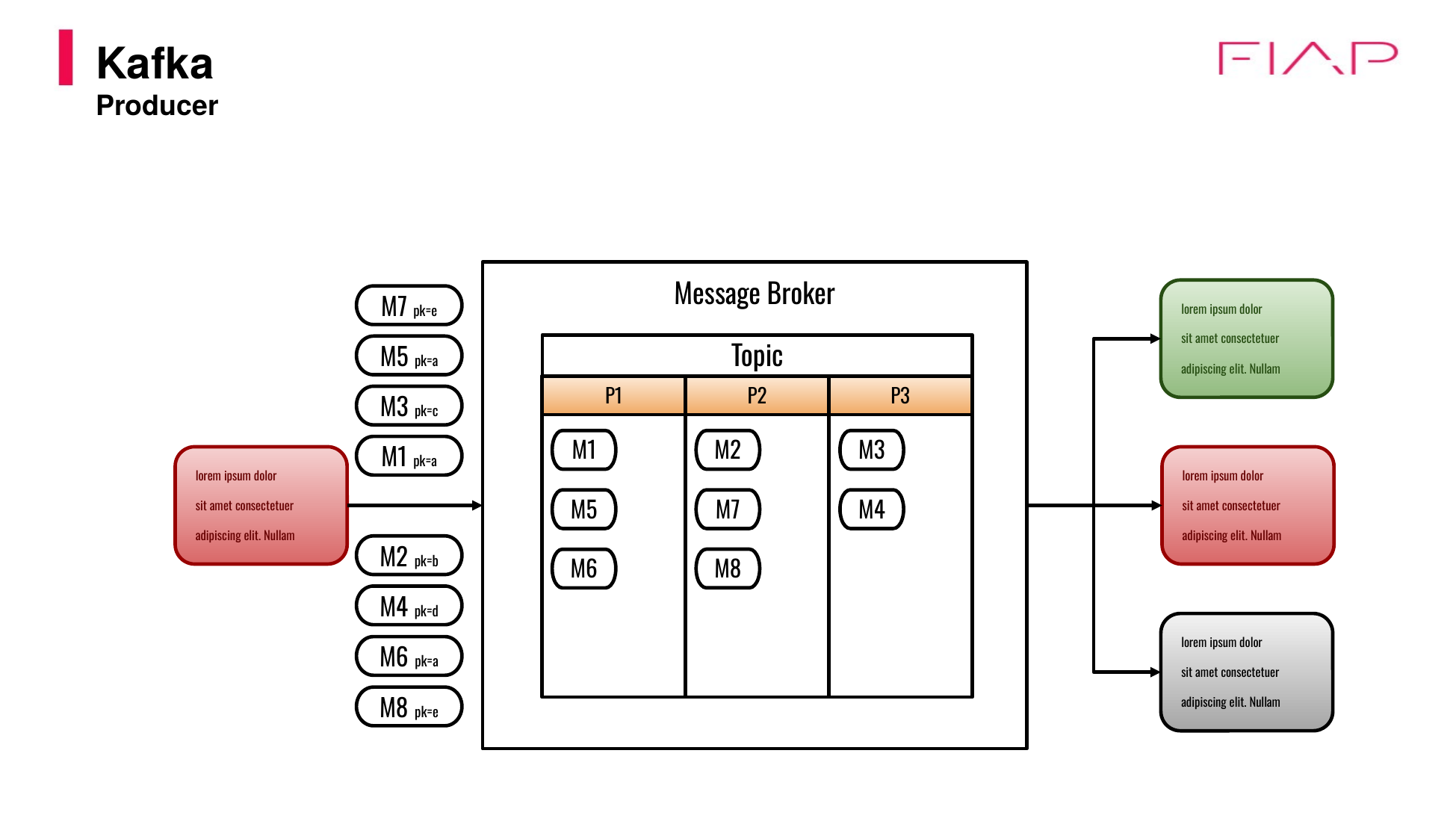

Kafka
Producer
Message Broker
lorem ipsum dolor

sit amet consectetuer

adipiscing elit. Nullam
M7 pk=e
Topic
M5 pk=a

P1

P2

P3
M3 pk=c
M1
M2
M3
M1 pk=a
lorem ipsum dolor

sit amet consectetuer

adipiscing elit. Nullam
lorem ipsum dolor

sit amet consectetuer

adipiscing elit. Nullam
M5
M7
M4
M2 pk=b
M8
M6
M4 pk=d
lorem ipsum dolor

sit amet consectetuer

adipiscing elit. Nullam
M6 pk=a
M8 pk=e